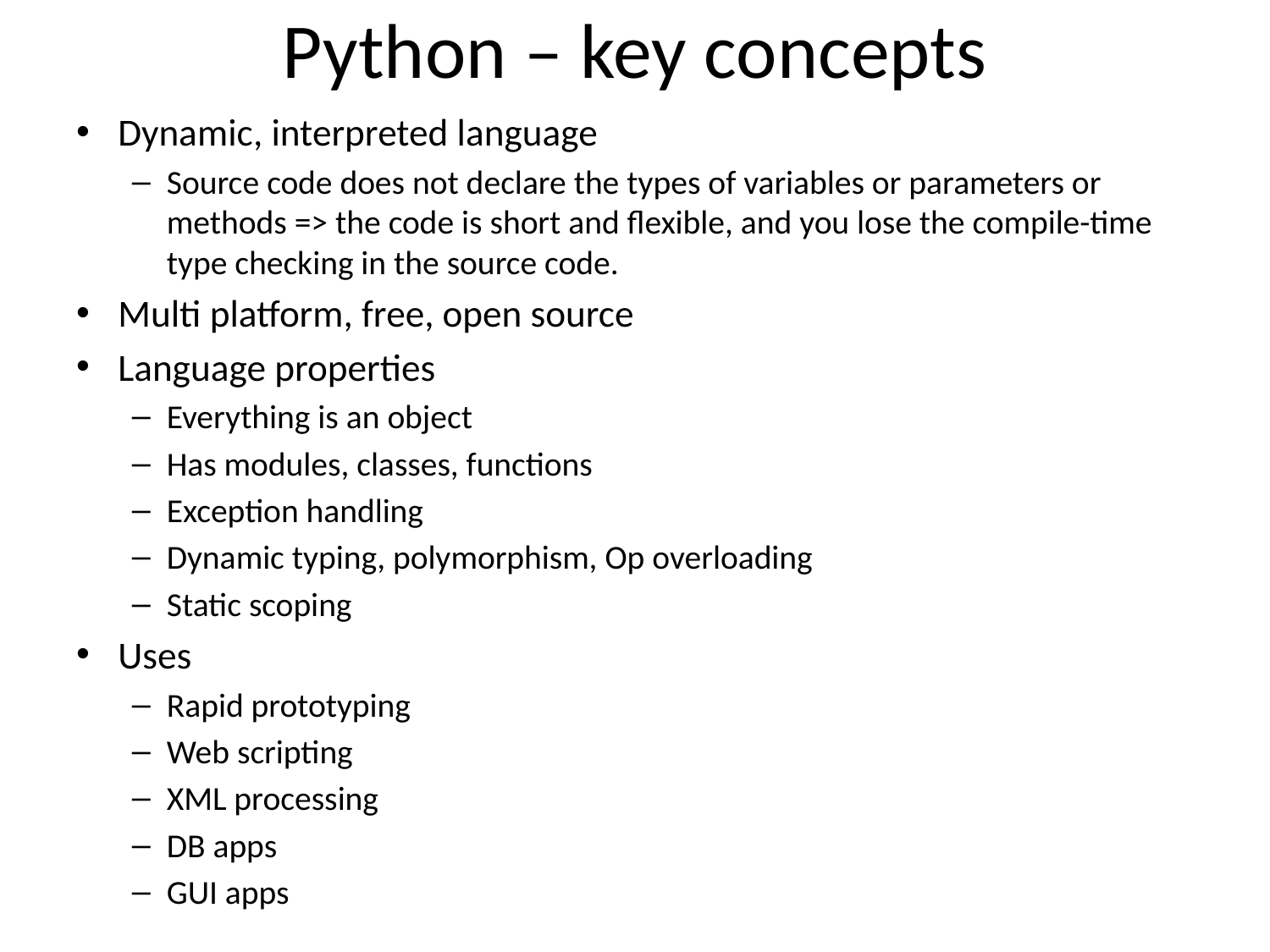

# Python – key concepts
Dynamic, interpreted language
Source code does not declare the types of variables or parameters or methods => the code is short and flexible, and you lose the compile-time type checking in the source code.
Multi platform, free, open source
Language properties
Everything is an object
Has modules, classes, functions
Exception handling
Dynamic typing, polymorphism, Op overloading
Static scoping
Uses
Rapid prototyping
Web scripting
XML processing
DB apps
GUI apps